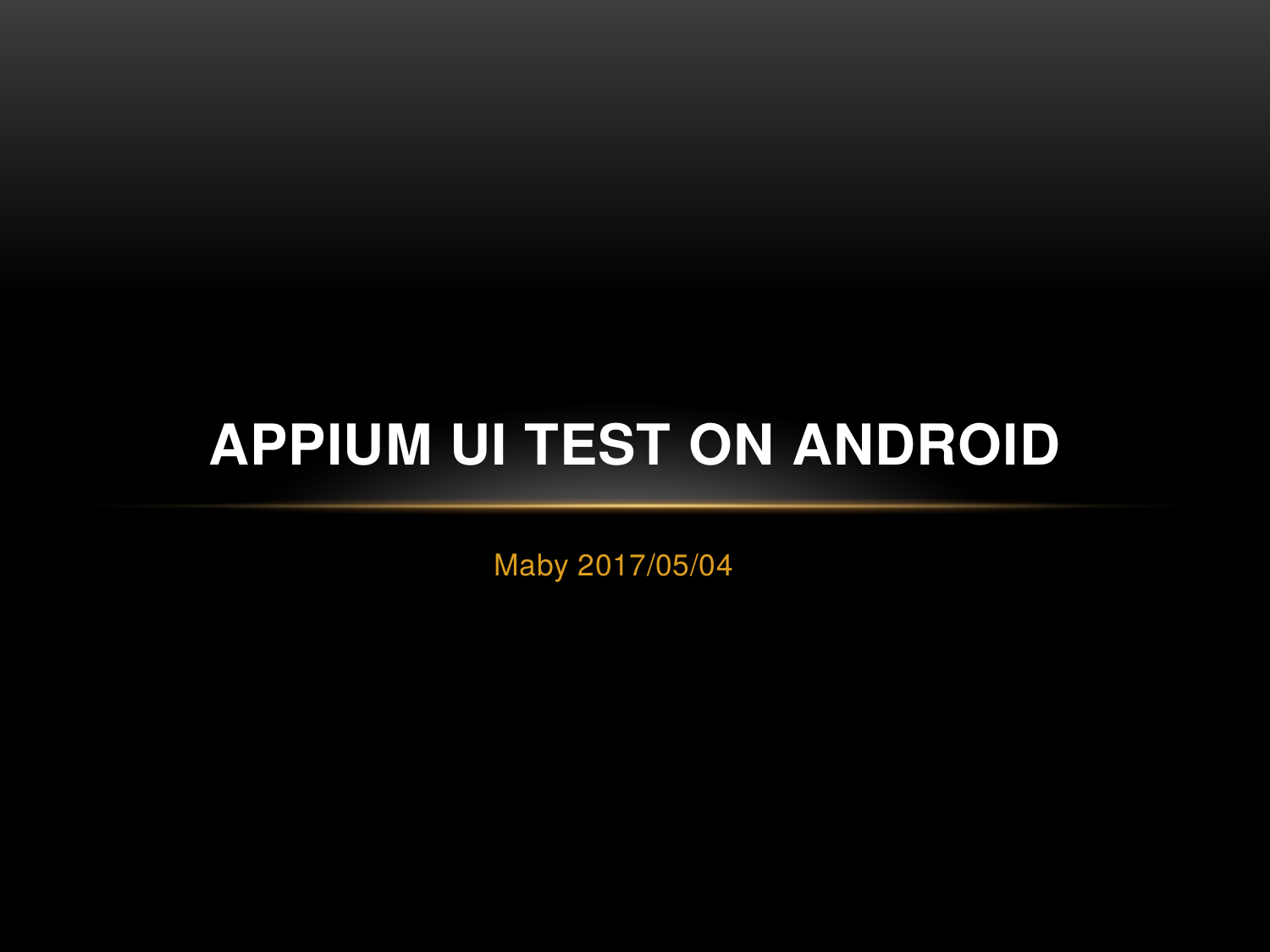

# Appium UI Test On Android
Maby 2017/05/04